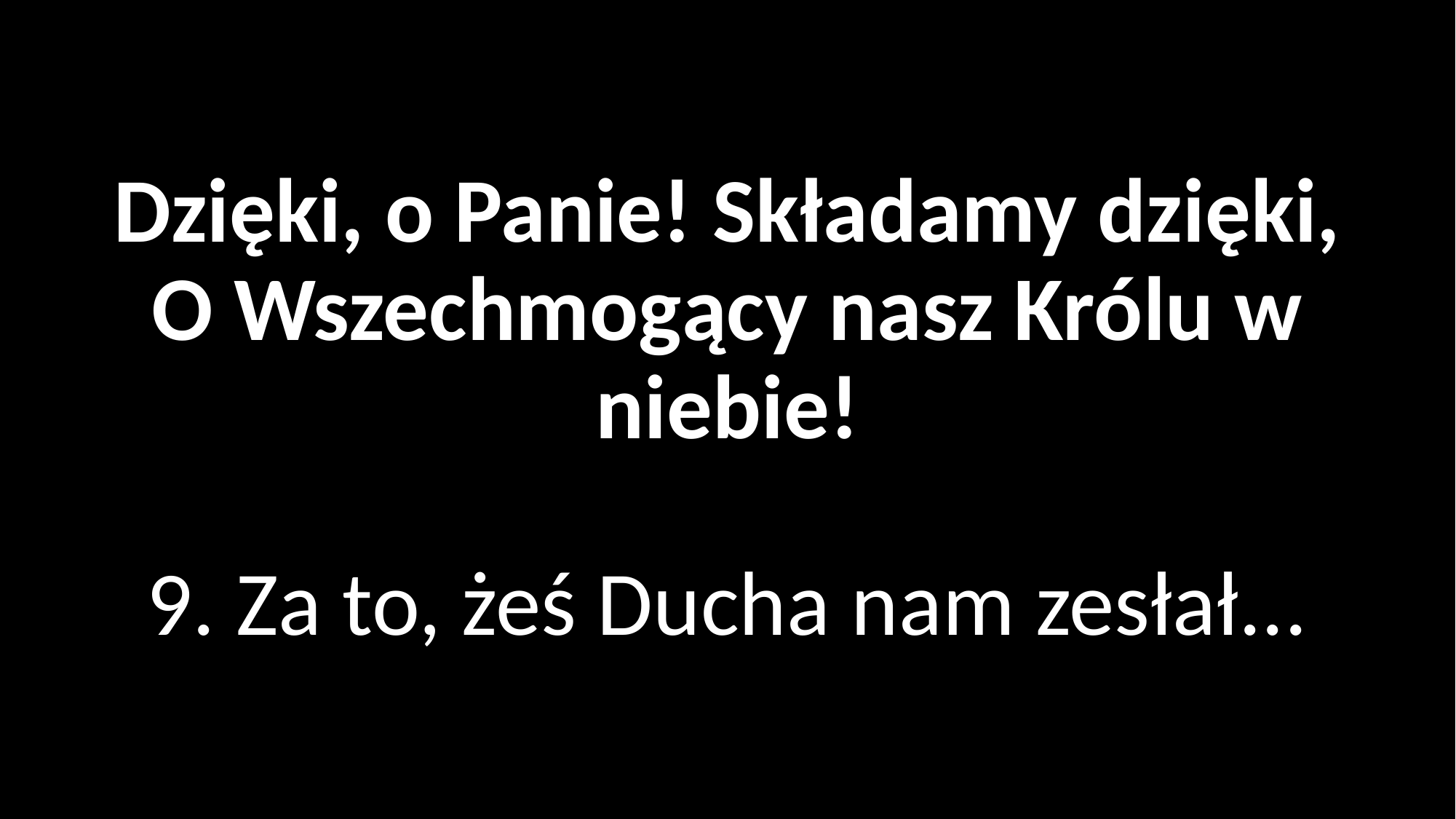

# Dzięki, o Panie! Składamy dzięki, O Wszechmogący nasz Królu w niebie! 9. Za to, żeś Ducha nam zesłał...